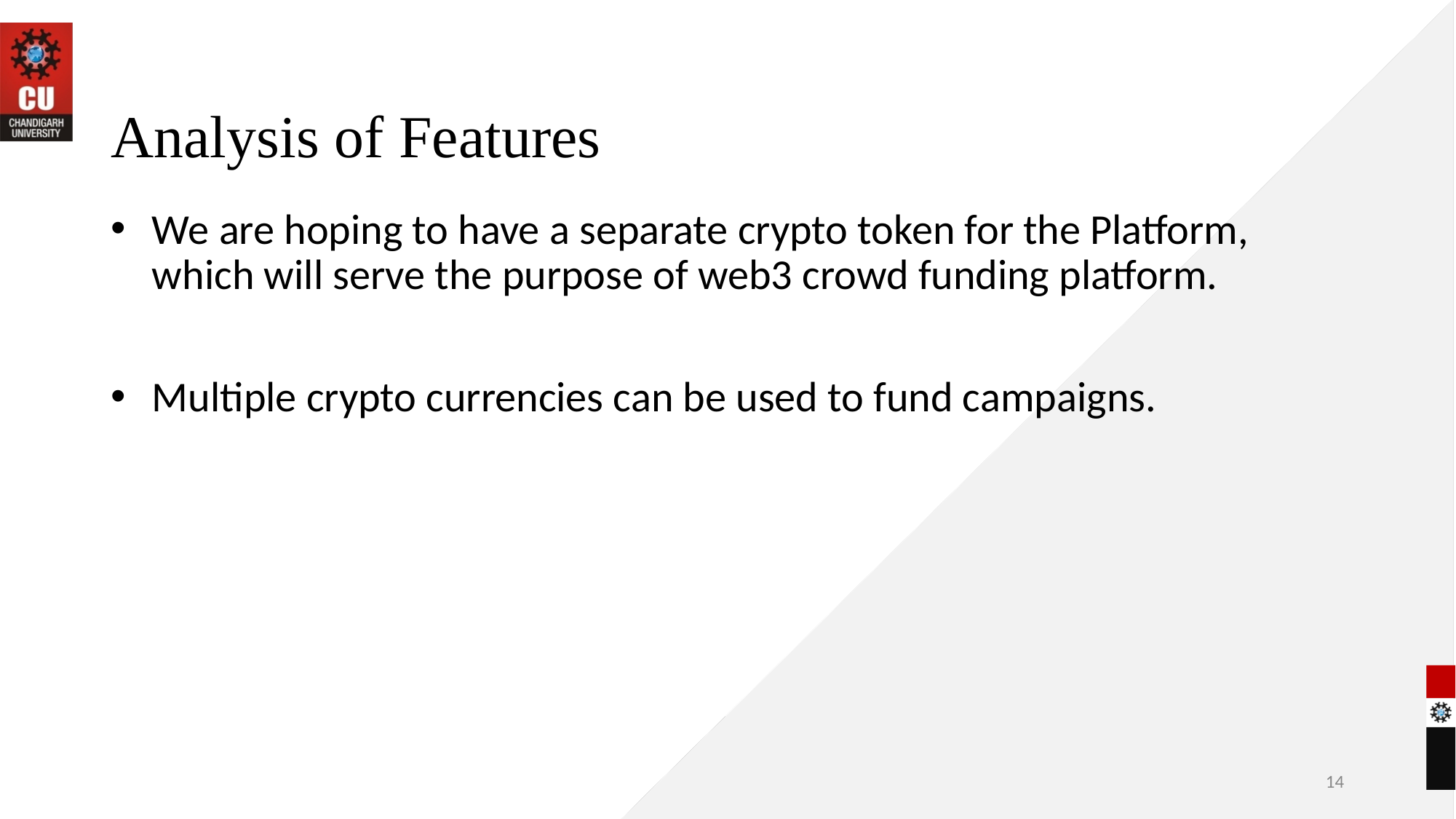

# Analysis of Features
We are hoping to have a separate crypto token for the Platform, which will serve the purpose of web3 crowd funding platform.

Multiple crypto currencies can be used to fund campaigns.
14